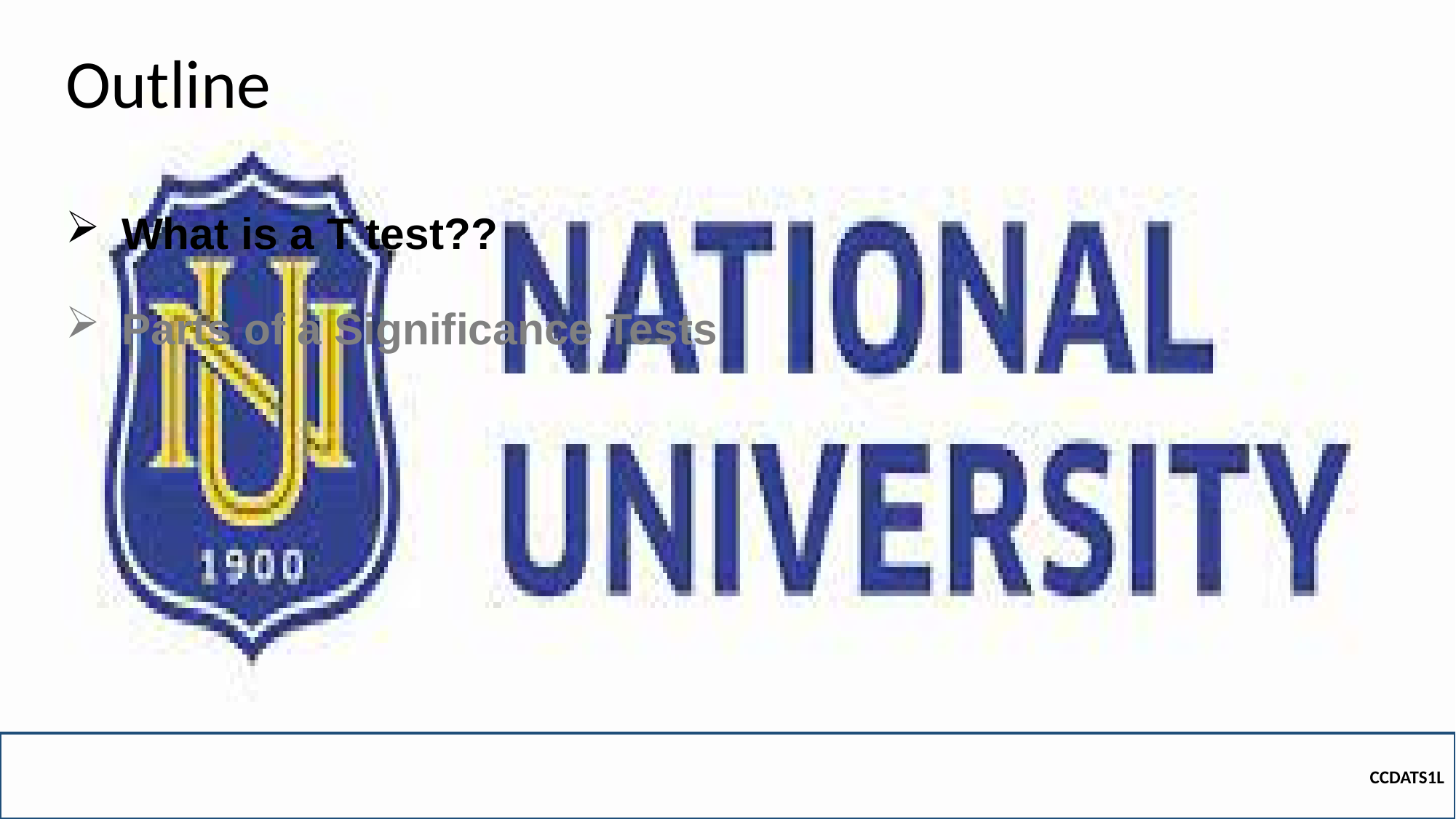

# Outline

What is a T test??

Parts of a Significance Tests

CCDATS1L